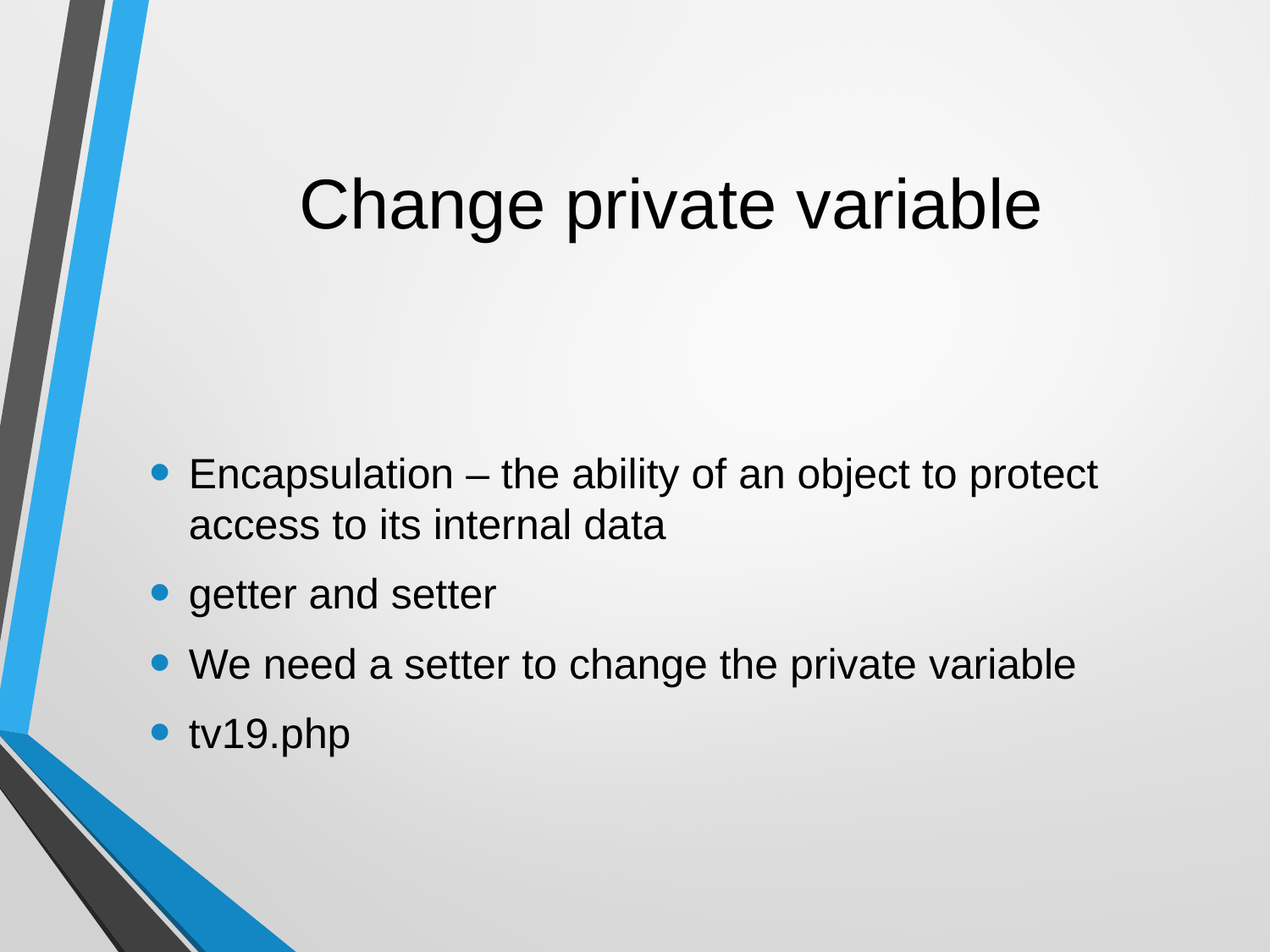

# Change private variable
Encapsulation – the ability of an object to protect access to its internal data
getter and setter
We need a setter to change the private variable
tv19.php